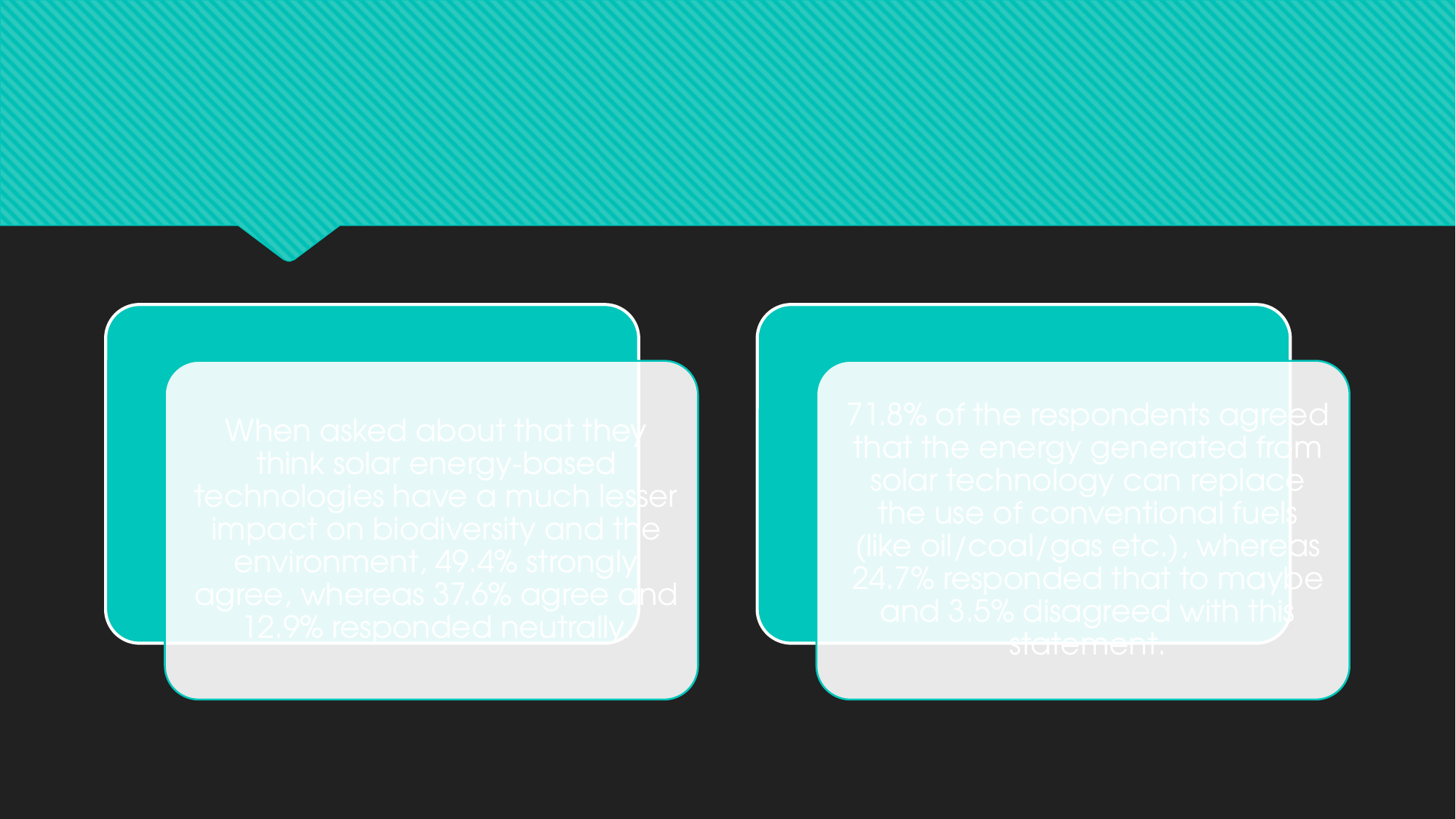

#
When asked about that they think solar energy-based technologies have a much lesser impact on biodiversity and the environment, 49.4% strongly agree, whereas 37.6% agree and 12.9% responded neutrally.
71.8% of the respondents agreed that the energy generated from solar technology can replace the use of conventional fuels (like oil/coal/gas etc.), whereas 24.7% responded that to maybe and 3.5% disagreed with this statement.